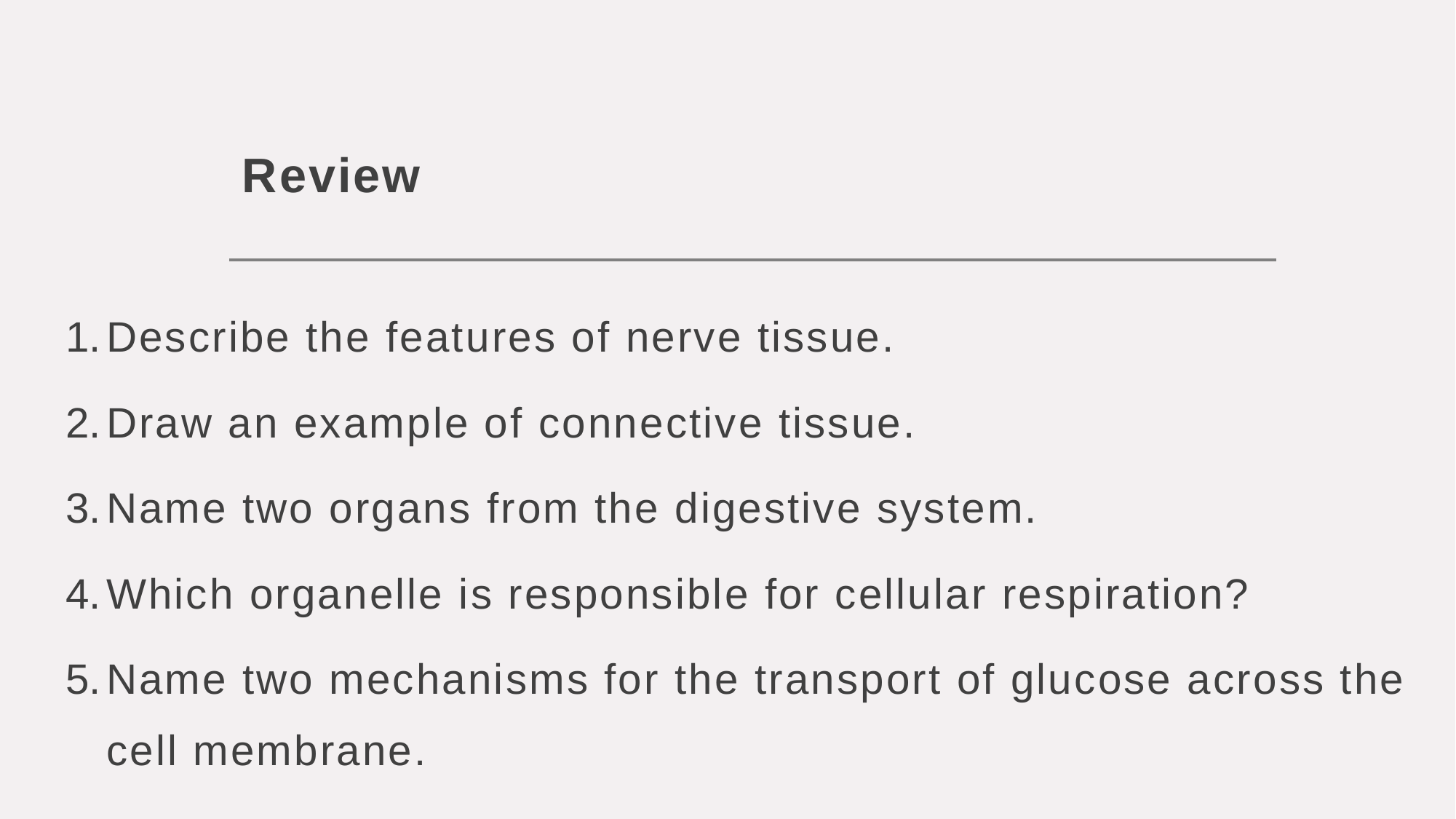

# Review
Describe the features of nerve tissue.
Draw an example of connective tissue.
Name two organs from the digestive system.
Which organelle is responsible for cellular respiration?
Name two mechanisms for the transport of glucose across the cell membrane.